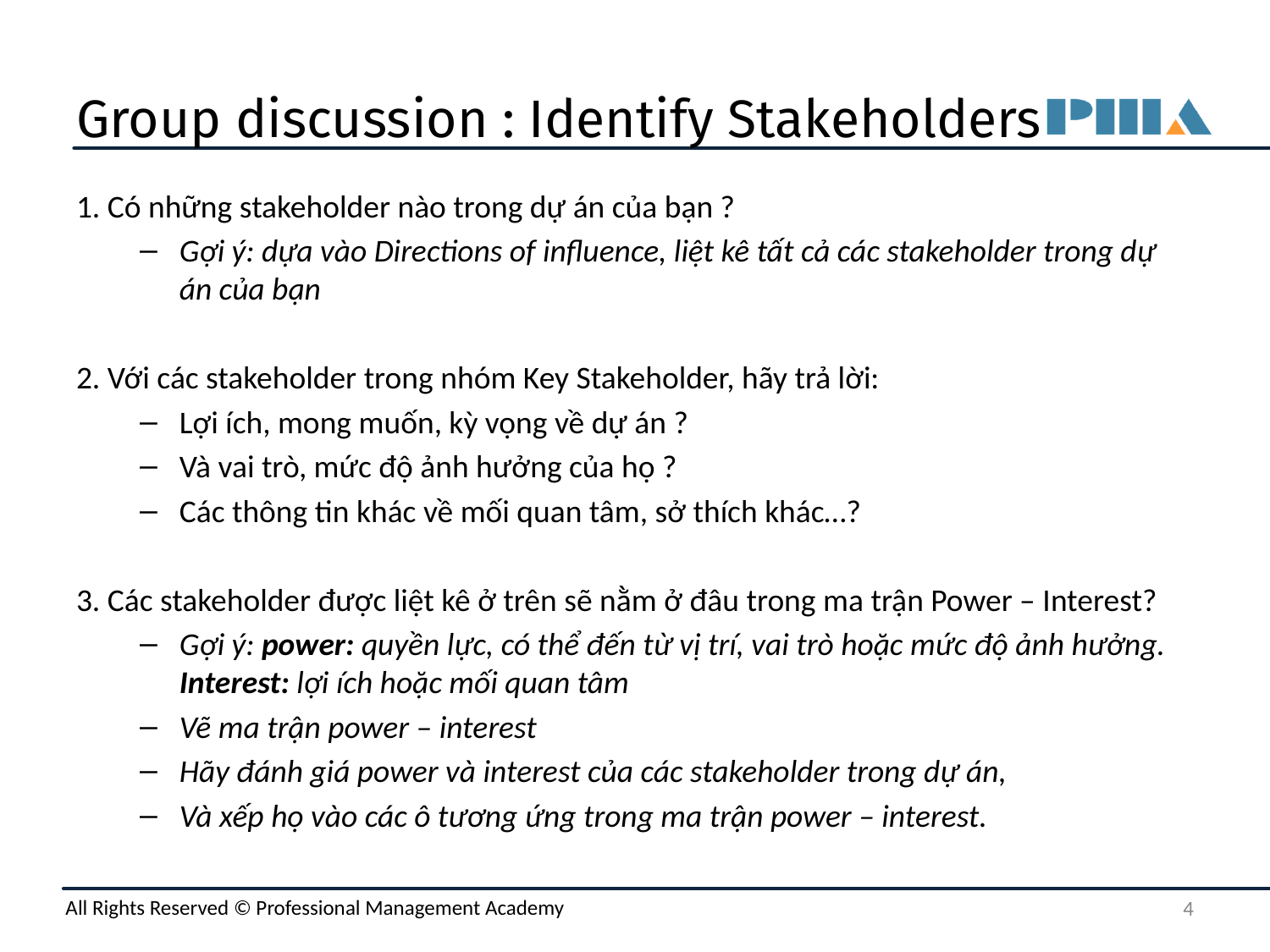

# Group discussion : Identify Stakeholders
1. Có những stakeholder nào trong dự án của bạn ?
Gợi ý: dựa vào Directions of influence, liệt kê tất cả các stakeholder trong dự án của bạn

2. Với các stakeholder trong nhóm Key Stakeholder, hãy trả lời:
Lợi ích, mong muốn, kỳ vọng về dự án ?
Và vai trò, mức độ ảnh hưởng của họ ?
Các thông tin khác về mối quan tâm, sở thích khác…?

3. Các stakeholder được liệt kê ở trên sẽ nằm ở đâu trong ma trận Power – Interest?
Gợi ý: power: quyền lực, có thể đến từ vị trí, vai trò hoặc mức độ ảnh hưởng. Interest: lợi ích hoặc mối quan tâm
Vẽ ma trận power – interest
Hãy đánh giá power và interest của các stakeholder trong dự án,
Và xếp họ vào các ô tương ứng trong ma trận power – interest.
4